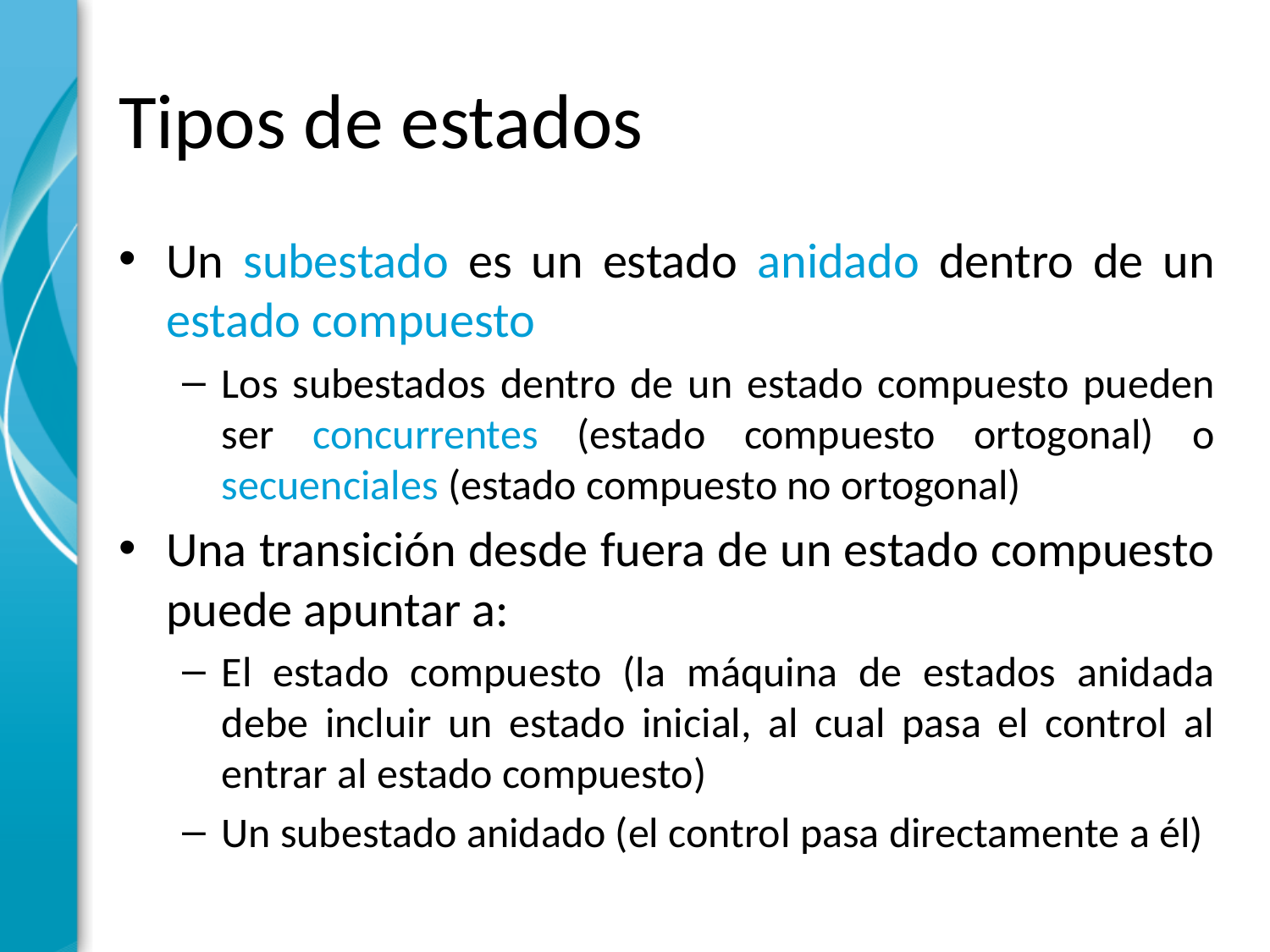

# Tipos de estados
Un subestado es un estado anidado dentro de un estado compuesto
Los subestados dentro de un estado compuesto pueden ser concurrentes (estado compuesto ortogonal) o secuenciales (estado compuesto no ortogonal)
Una transición desde fuera de un estado compuesto puede apuntar a:
El estado compuesto (la máquina de estados anidada debe incluir un estado inicial, al cual pasa el control al entrar al estado compuesto)
Un subestado anidado (el control pasa directamente a él)